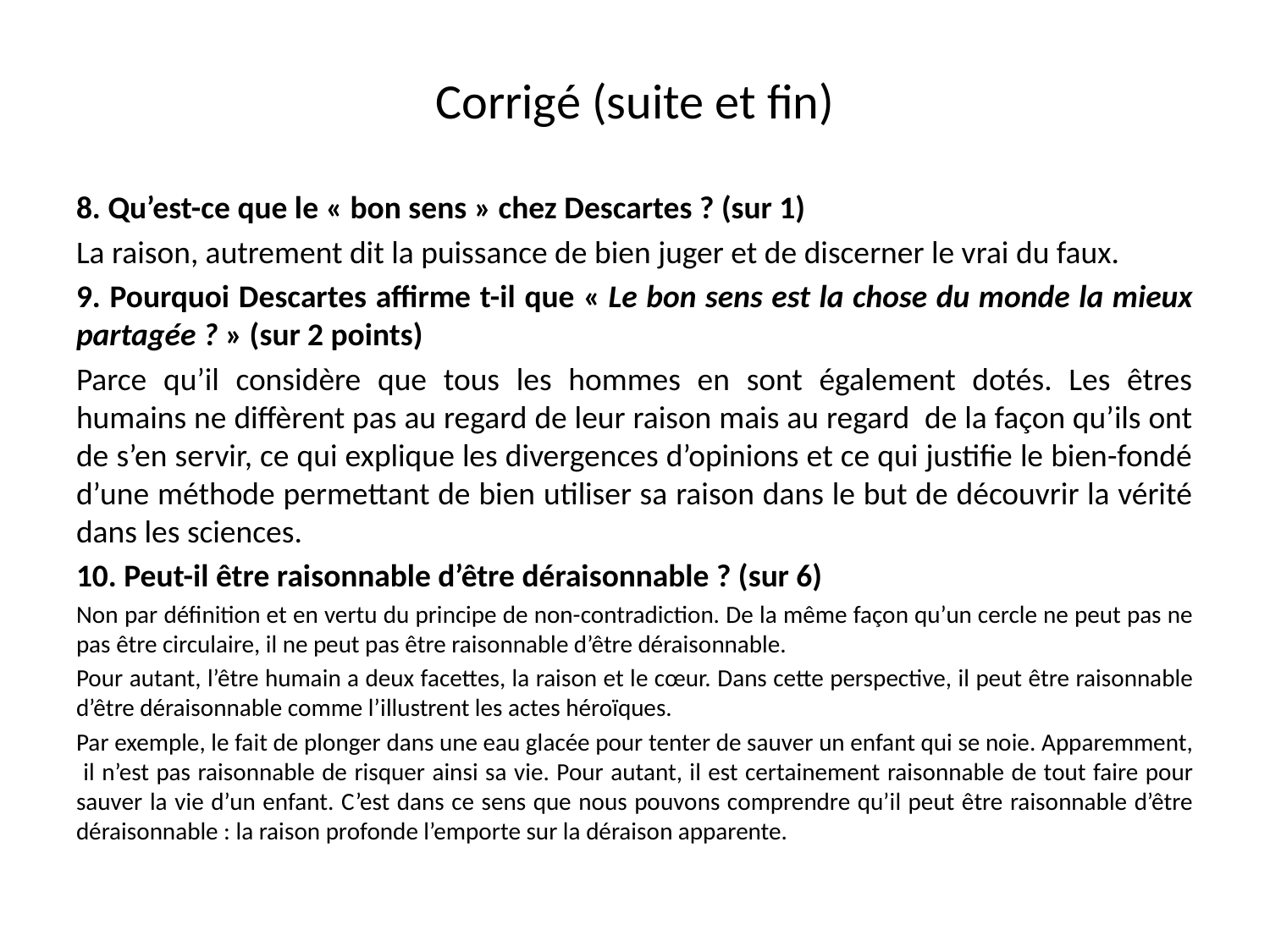

# Corrigé (suite et fin)
8. Qu’est-ce que le « bon sens » chez Descartes ? (sur 1)
La raison, autrement dit la puissance de bien juger et de discerner le vrai du faux.
9. Pourquoi Descartes affirme t-il que « Le bon sens est la chose du monde la mieux partagée ? » (sur 2 points)
Parce qu’il considère que tous les hommes en sont également dotés. Les êtres humains ne diffèrent pas au regard de leur raison mais au regard  de la façon qu’ils ont de s’en servir, ce qui explique les divergences d’opinions et ce qui justifie le bien-fondé d’une méthode permettant de bien utiliser sa raison dans le but de découvrir la vérité dans les sciences.
10. Peut-il être raisonnable d’être déraisonnable ? (sur 6)
Non par définition et en vertu du principe de non-contradiction. De la même façon qu’un cercle ne peut pas ne pas être circulaire, il ne peut pas être raisonnable d’être déraisonnable.
Pour autant, l’être humain a deux facettes, la raison et le cœur. Dans cette perspective, il peut être raisonnable d’être déraisonnable comme l’illustrent les actes héroïques.
Par exemple, le fait de plonger dans une eau glacée pour tenter de sauver un enfant qui se noie. Apparemment,  il n’est pas raisonnable de risquer ainsi sa vie. Pour autant, il est certainement raisonnable de tout faire pour sauver la vie d’un enfant. C’est dans ce sens que nous pouvons comprendre qu’il peut être raisonnable d’être déraisonnable : la raison profonde l’emporte sur la déraison apparente.